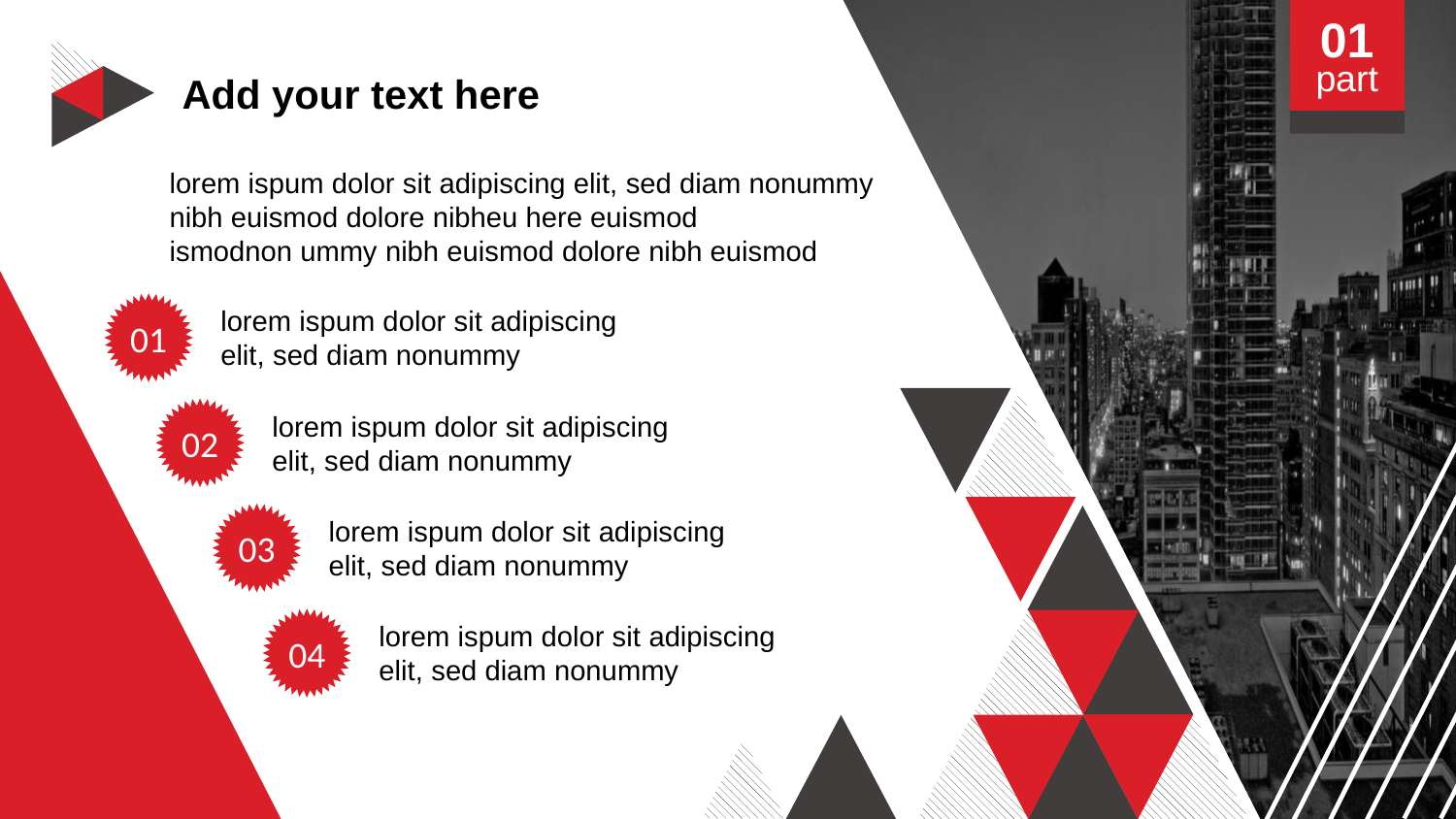

01
part

Add your text here
lorem ispum dolor sit adipiscing elit, sed diam nonummy nibh euismod dolore nibheu here euismod
ismodnon ummy nibh euismod dolore nibh euismod

01
lorem ispum dolor sit adipiscing elit, sed diam nonummy

02
lorem ispum dolor sit adipiscing elit, sed diam nonummy

03
lorem ispum dolor sit adipiscing elit, sed diam nonummy
04
lorem ispum dolor sit adipiscing elit, sed diam nonummy